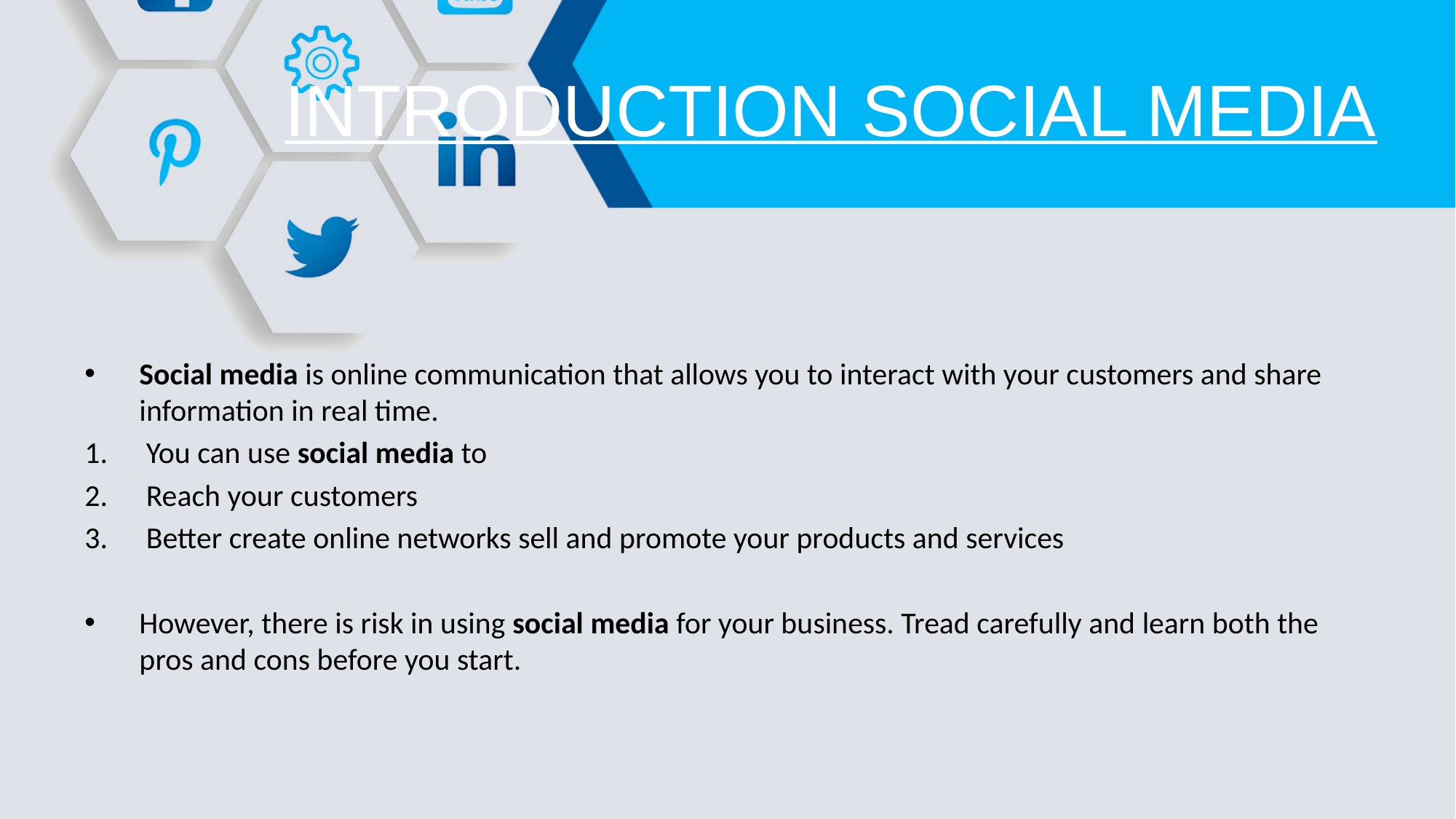

# INTRODUCTION SOCIAL MEDIA
Social media is online communication that allows you to interact with your customers and share information in real time.
You can use social media to
Reach your customers
Better create online networks sell and promote your products and services

However, there is risk in using social media for your business. Tread carefully and learn both the pros and cons before you start.